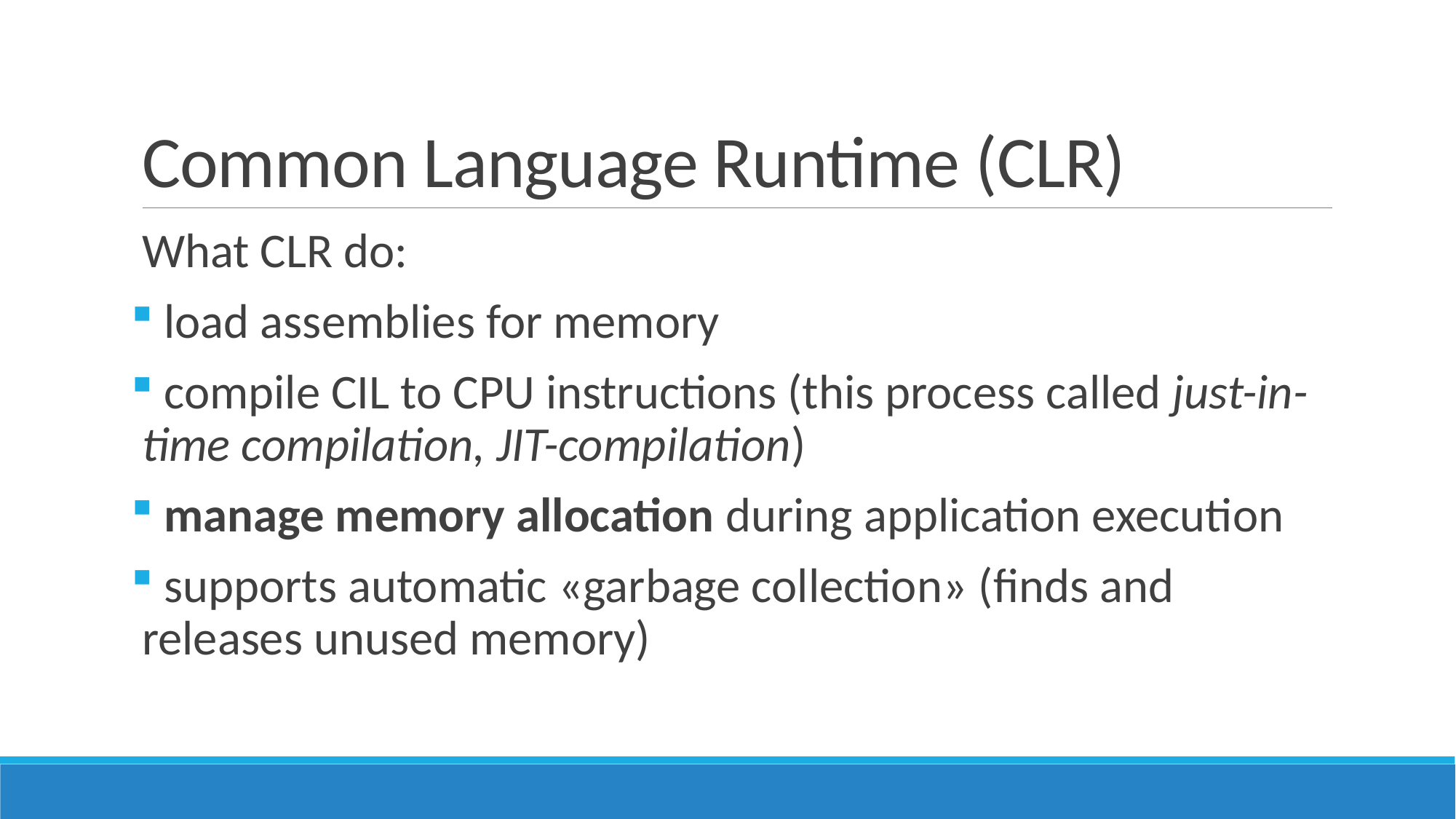

# Common Language Runtime (CLR)
What CLR do:
 load assemblies for memory
 compile CIL to CPU instructions (this process called just-in-time compilation, JIT-compilation)
 manage memory allocation during application execution
 supports automatic «garbage collection» (finds and releases unused memory)